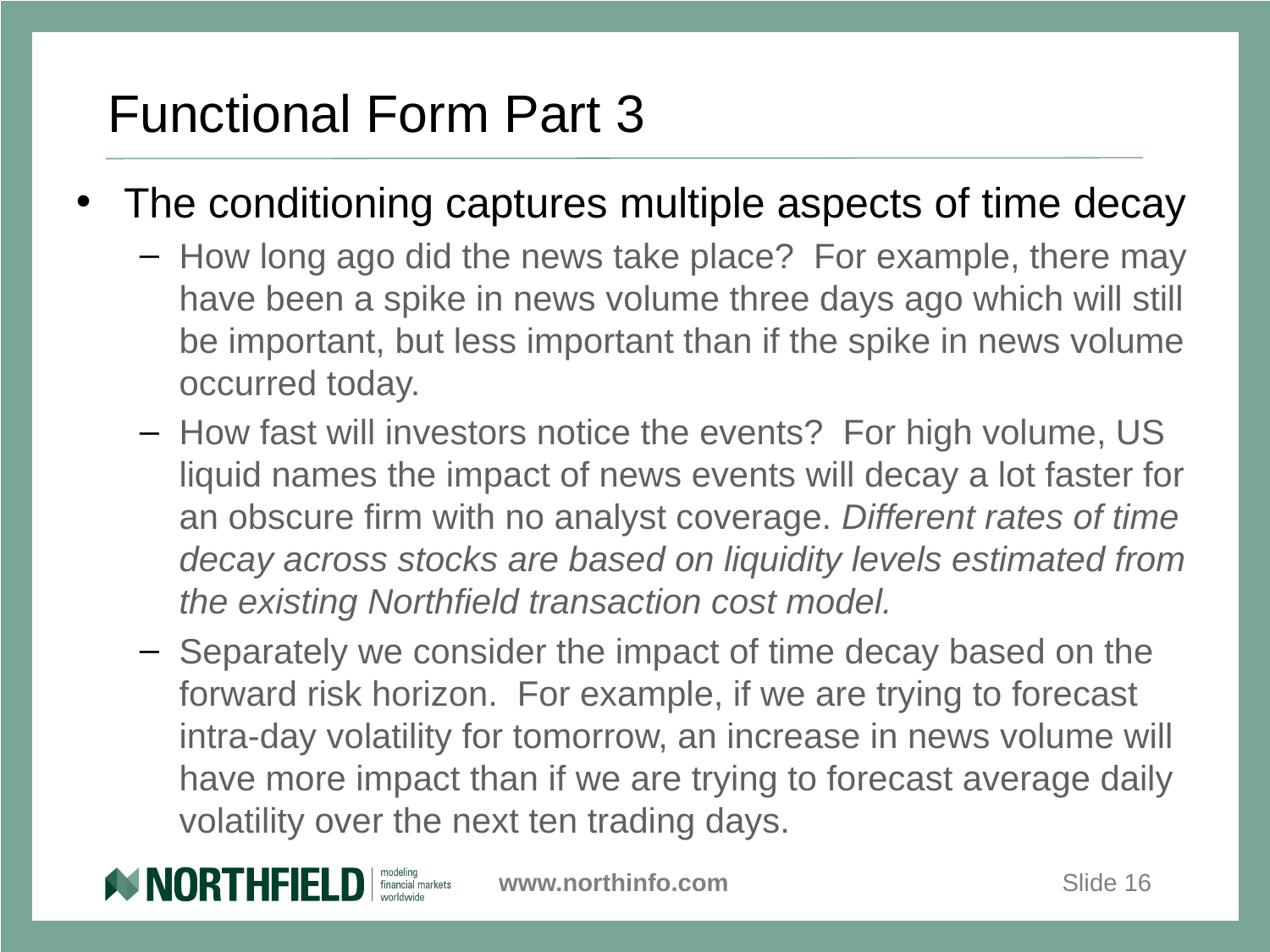

# Functional Form Part 3
The conditioning captures multiple aspects of time decay
How long ago did the news take place?  For example, there may have been a spike in news volume three days ago which will still be important, but less important than if the spike in news volume occurred today.
How fast will investors notice the events?  For high volume, US liquid names the impact of news events will decay a lot faster for an obscure firm with no analyst coverage. Different rates of time decay across stocks are based on liquidity levels estimated from the existing Northfield transaction cost model.
Separately we consider the impact of time decay based on the forward risk horizon.  For example, if we are trying to forecast intra-day volatility for tomorrow, an increase in news volume will have more impact than if we are trying to forecast average daily volatility over the next ten trading days.